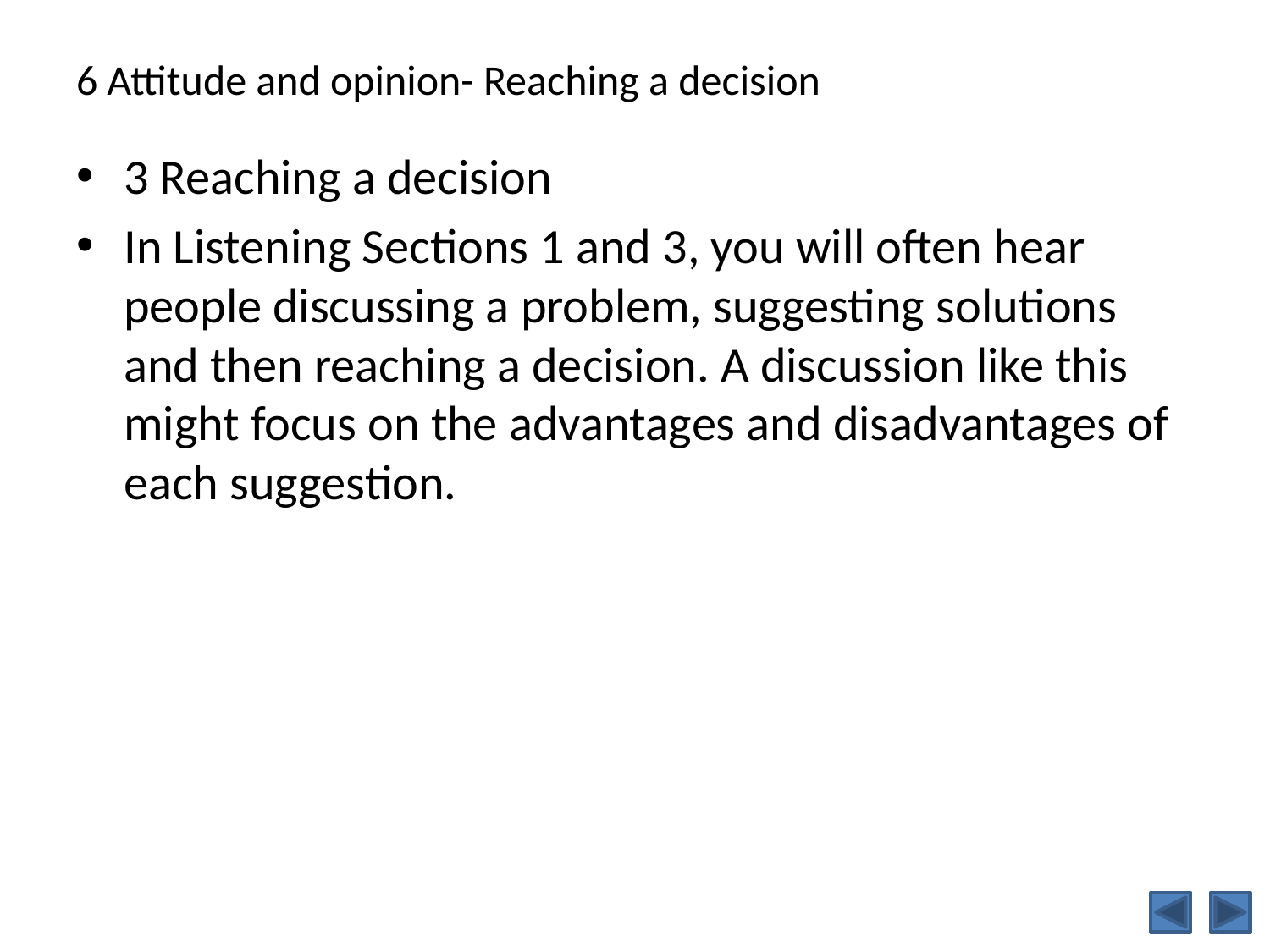

# 6 Attitude and opinion- Reaching a decision
3 Reaching a decision
In Listening Sections 1 and 3, you will often hear people discussing a problem, suggesting solutions and then reaching a decision. A discussion like this might focus on the advantages and disadvantages of each suggestion.